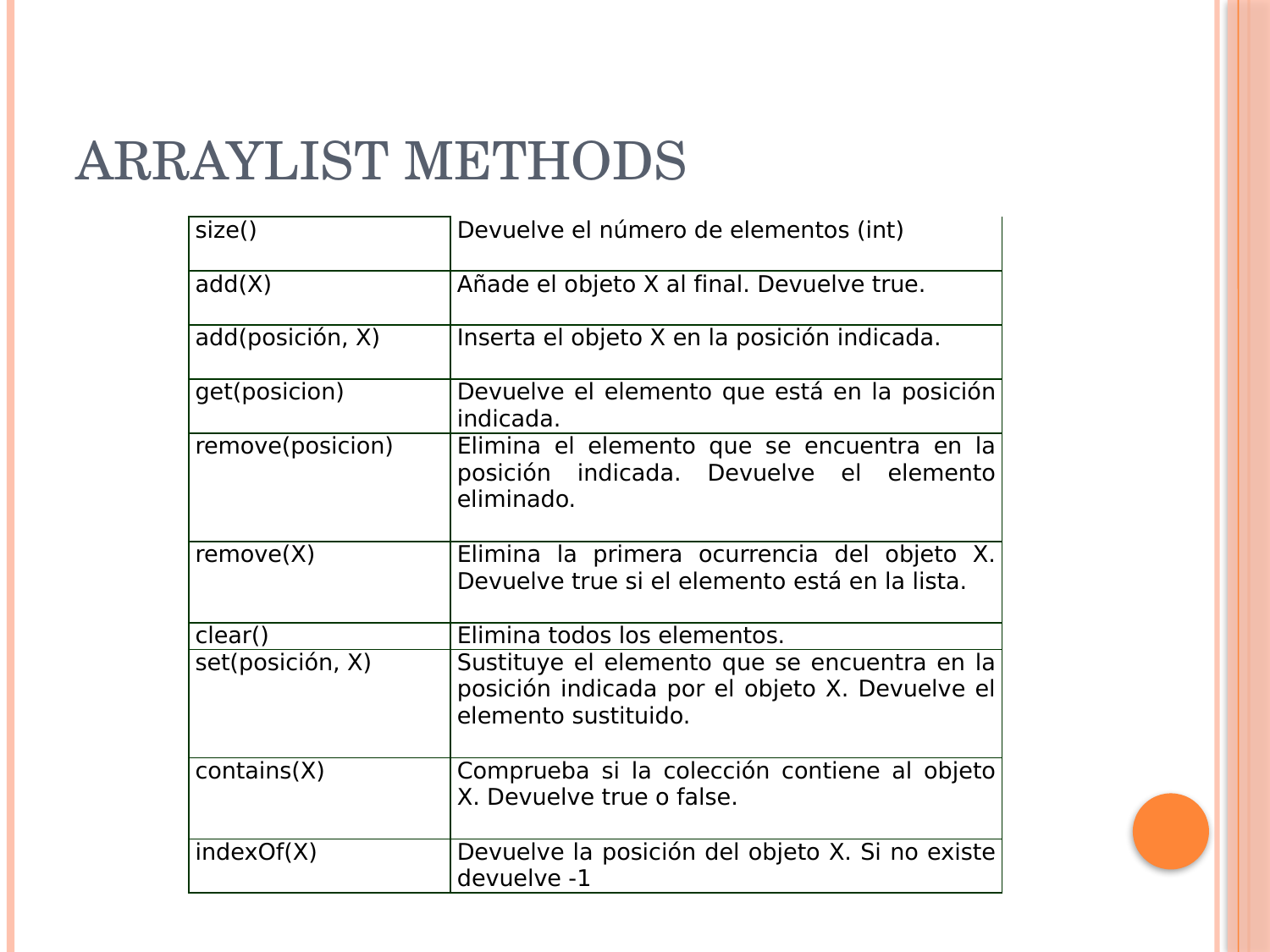

# ArrayList Methods
| size() | Devuelve el número de elementos (int) |
| --- | --- |
| add(X) | Añade el objeto X al final. Devuelve true. |
| add(posición, X) | Inserta el objeto X en la posición indicada. |
| get(posicion) | Devuelve el elemento que está en la posición indicada. |
| remove(posicion) | Elimina el elemento que se encuentra en la posición indicada. Devuelve el elemento eliminado. |
| remove(X) | Elimina la primera ocurrencia del objeto X. Devuelve true si el elemento está en la lista. |
| clear() | Elimina todos los elementos. |
| set(posición, X) | Sustituye el elemento que se encuentra en la posición indicada por el objeto X. Devuelve el elemento sustituido. |
| contains(X) | Comprueba si la colección contiene al objeto X. Devuelve true o false. |
| indexOf(X) | Devuelve la posición del objeto X. Si no existe devuelve -1 |